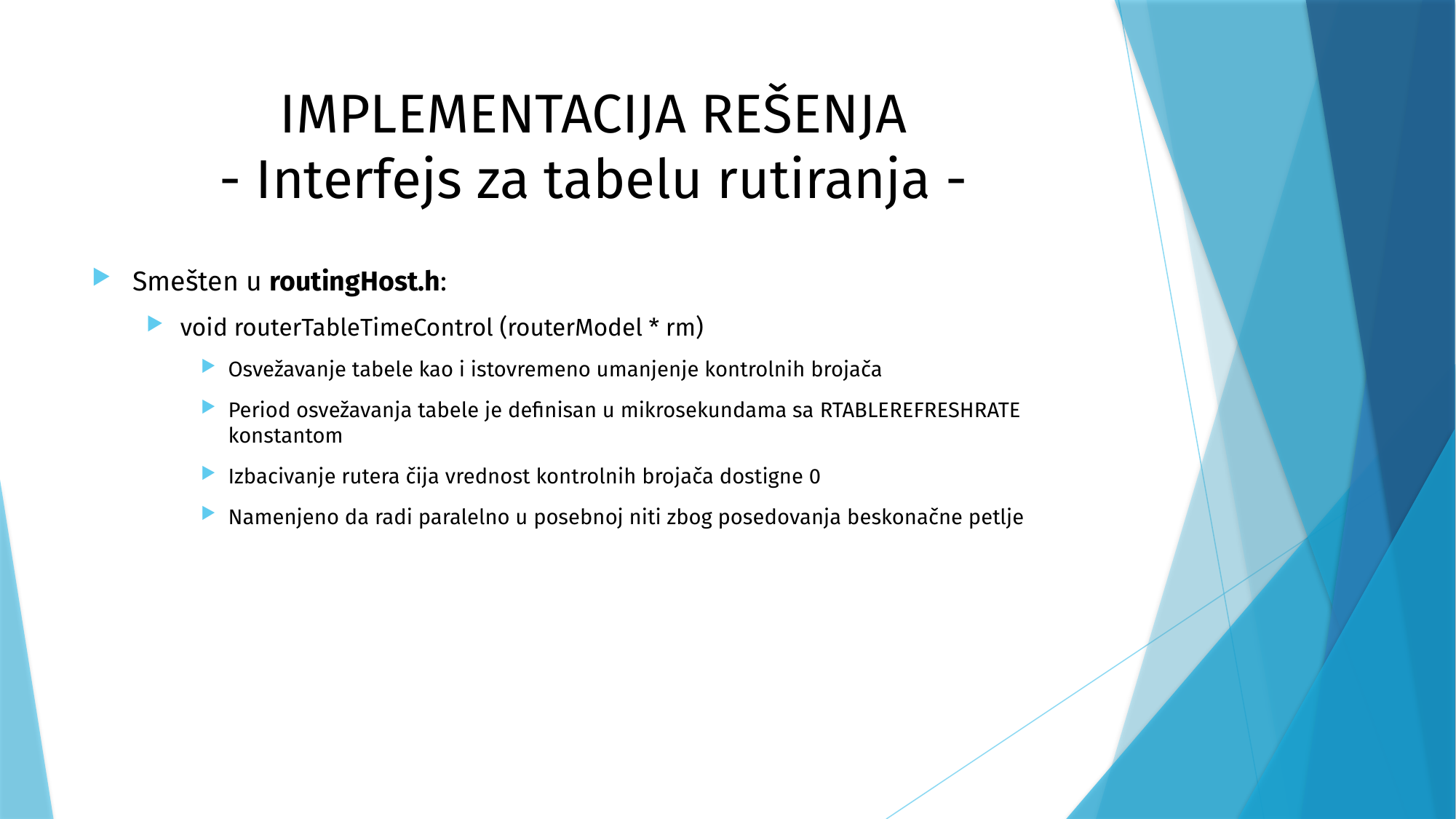

# IMPLEMENTACIJA REŠENJA - Interfejs za tabelu rutiranja -
Smešten u routingHost.h:
void routerTableTimeControl (routerModel * rm)
Osvežavanje tabele kao i istovremeno umanjenje kontrolnih brojača
Period osvežavanja tabele je definisan u mikrosekundama sa RTABLEREFRESHRATE konstantom
Izbacivanje rutera čija vrednost kontrolnih brojača dostigne 0
Namenjeno da radi paralelno u posebnoj niti zbog posedovanja beskonačne petlje